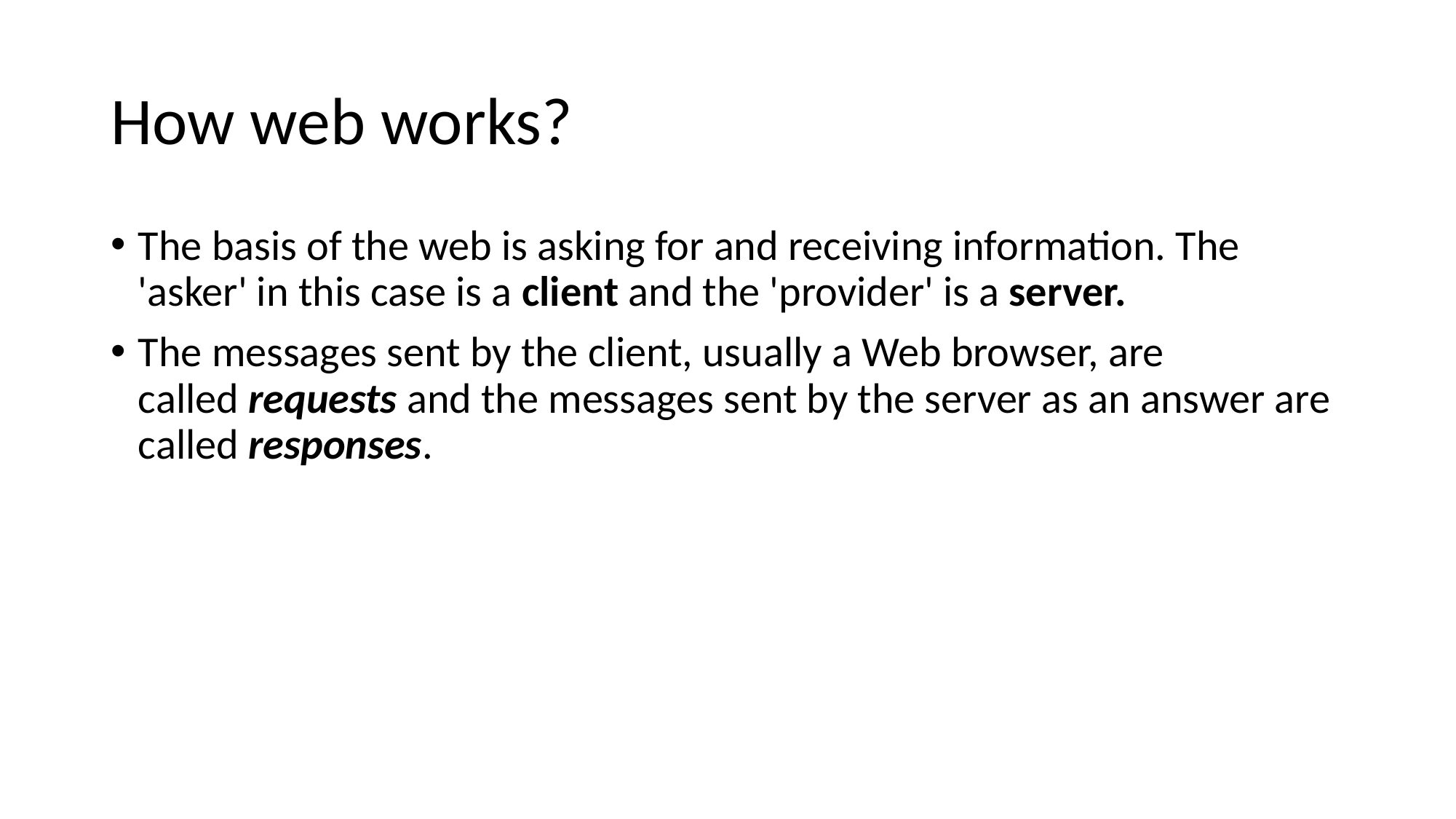

# How web works?
The basis of the web is asking for and receiving information. The 'asker' in this case is a client and the 'provider' is a server.
The messages sent by the client, usually a Web browser, are called requests and the messages sent by the server as an answer are called responses.